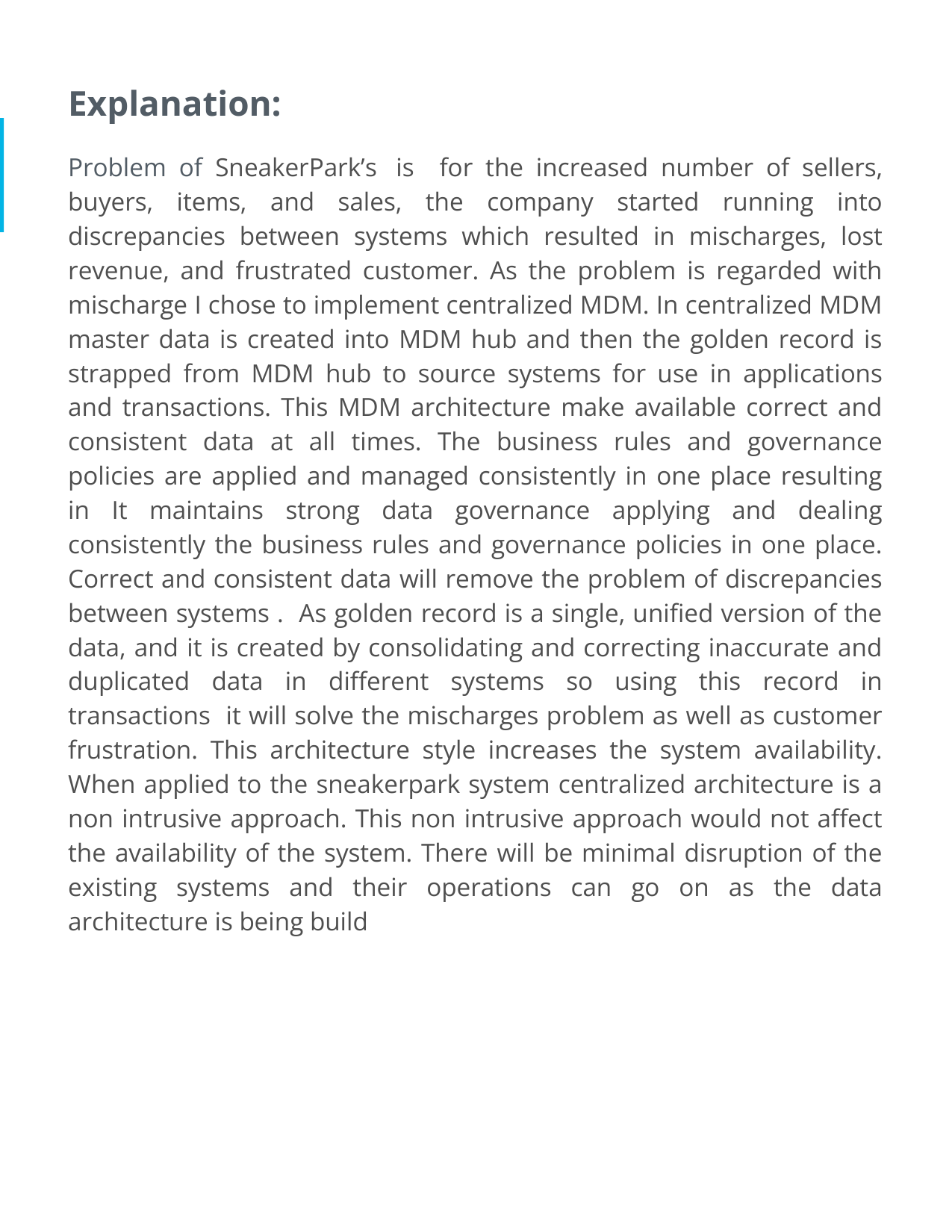

Explanation:
Problem of SneakerPark’s  is  for the increased number of sellers, buyers, items, and sales, the company started running into discrepancies between systems which resulted in mischarges, lost revenue, and frustrated customer. As the problem is regarded with mischarge I chose to implement centralized MDM. In centralized MDM master data is created into MDM hub and then the golden record is strapped from MDM hub to source systems for use in applications and transactions. This MDM architecture make available correct and consistent data at all times. The business rules and governance policies are applied and managed consistently in one place resulting in It maintains strong data governance applying and dealing consistently the business rules and governance policies in one place. Correct and consistent data will remove the problem of discrepancies between systems .  As golden record is a single, unified version of the data, and it is created by consolidating and correcting inaccurate and duplicated data in different systems so using this record in transactions  it will solve the mischarges problem as well as customer frustration. This architecture style increases the system availability. When applied to the sneakerpark system centralized architecture is a non intrusive approach. This non intrusive approach would not affect the availability of the system. There will be minimal disruption of the existing systems and their operations can go on as the data architecture is being build